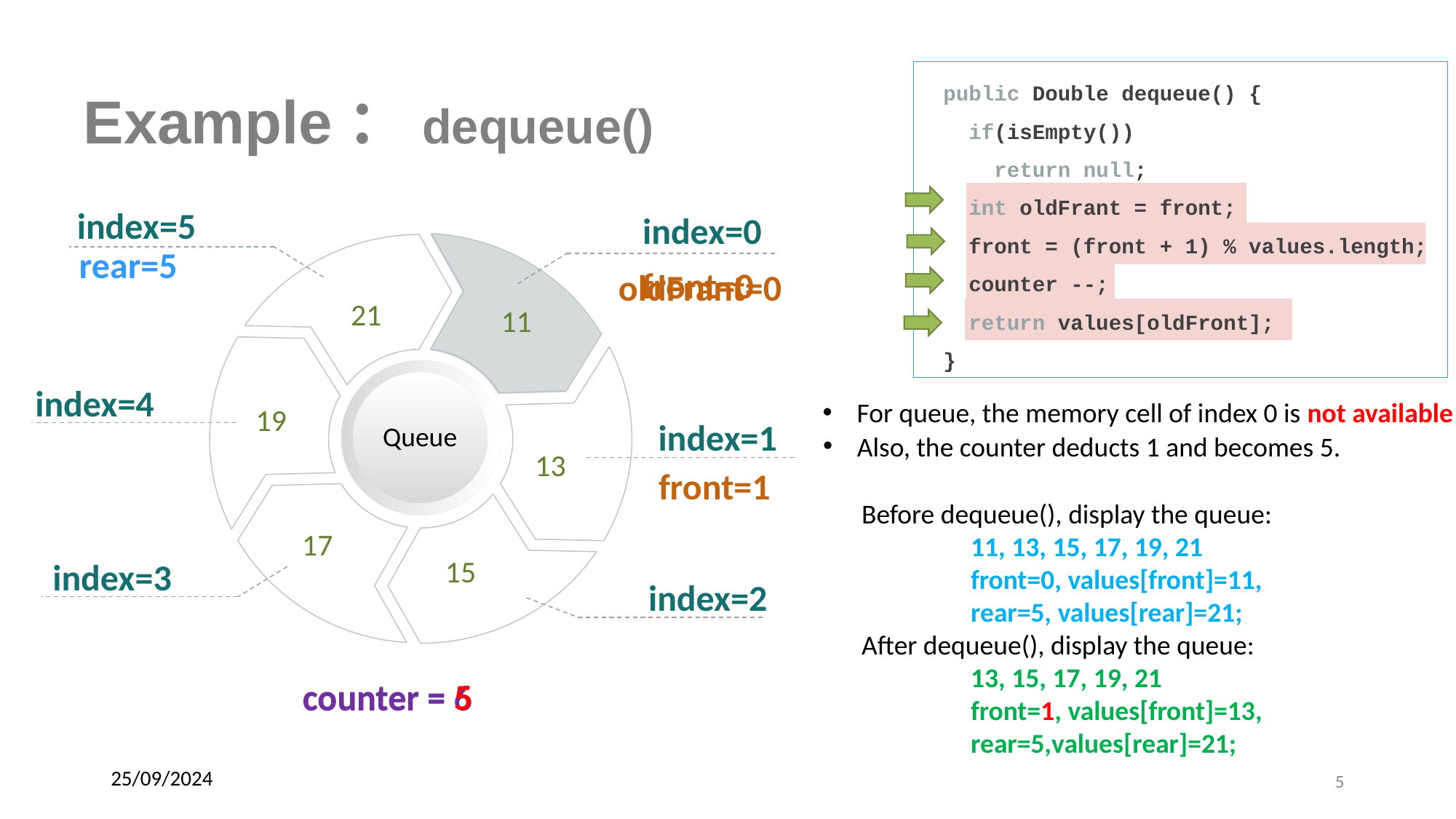

Example：dequeue()
public Double dequeue() {
  if(isEmpty())
    return null;
  int oldFrant = front;
  front = (front + 1) % values.length;
  counter --;
  return values[oldFront];
}

index=5
index=0

rear=5
21

index=4
19
index=1
Queue
13

17
15
index=3
index=2

11

11
front=0

oldFrant=0

For queue, the memory cell of index 0 is not available
Also, the counter deducts 1 and becomes 5.
front=1
Before dequeue(), display the queue:
	11, 13, 15, 17, 19, 21
	front=0, values[front]=11,
	rear=5, values[rear]=21;
After dequeue(), display the queue:
	13, 15, 17, 19, 21
	front=1, values[front]=13,
	rear=5,values[rear]=21;
counter = 5
counter = 6
25/09/2024
5